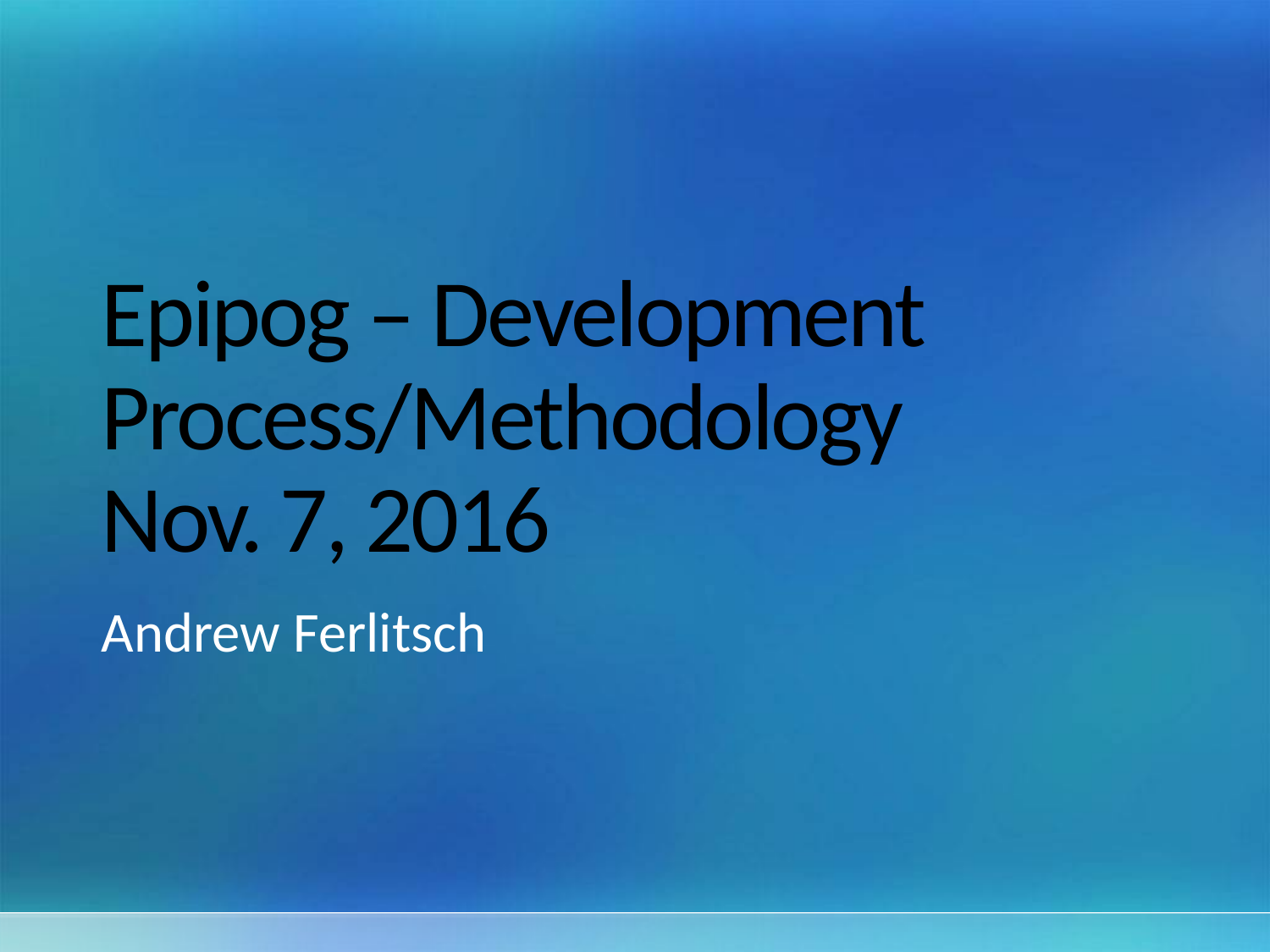

# Epipog – Development Process/Methodology Nov. 7, 2016
Andrew Ferlitsch